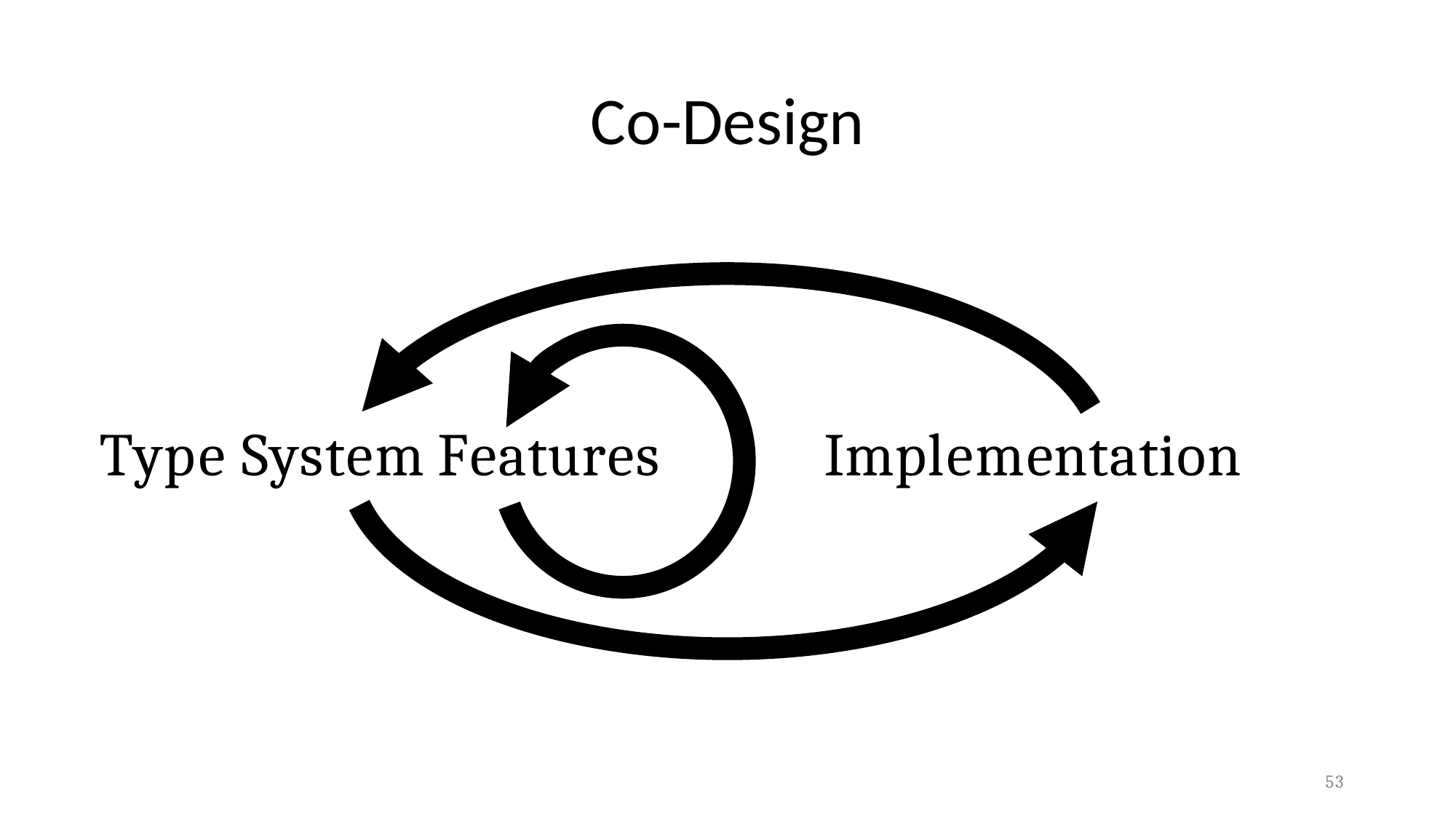

# Co-Design

Type System Features
Implementation
53